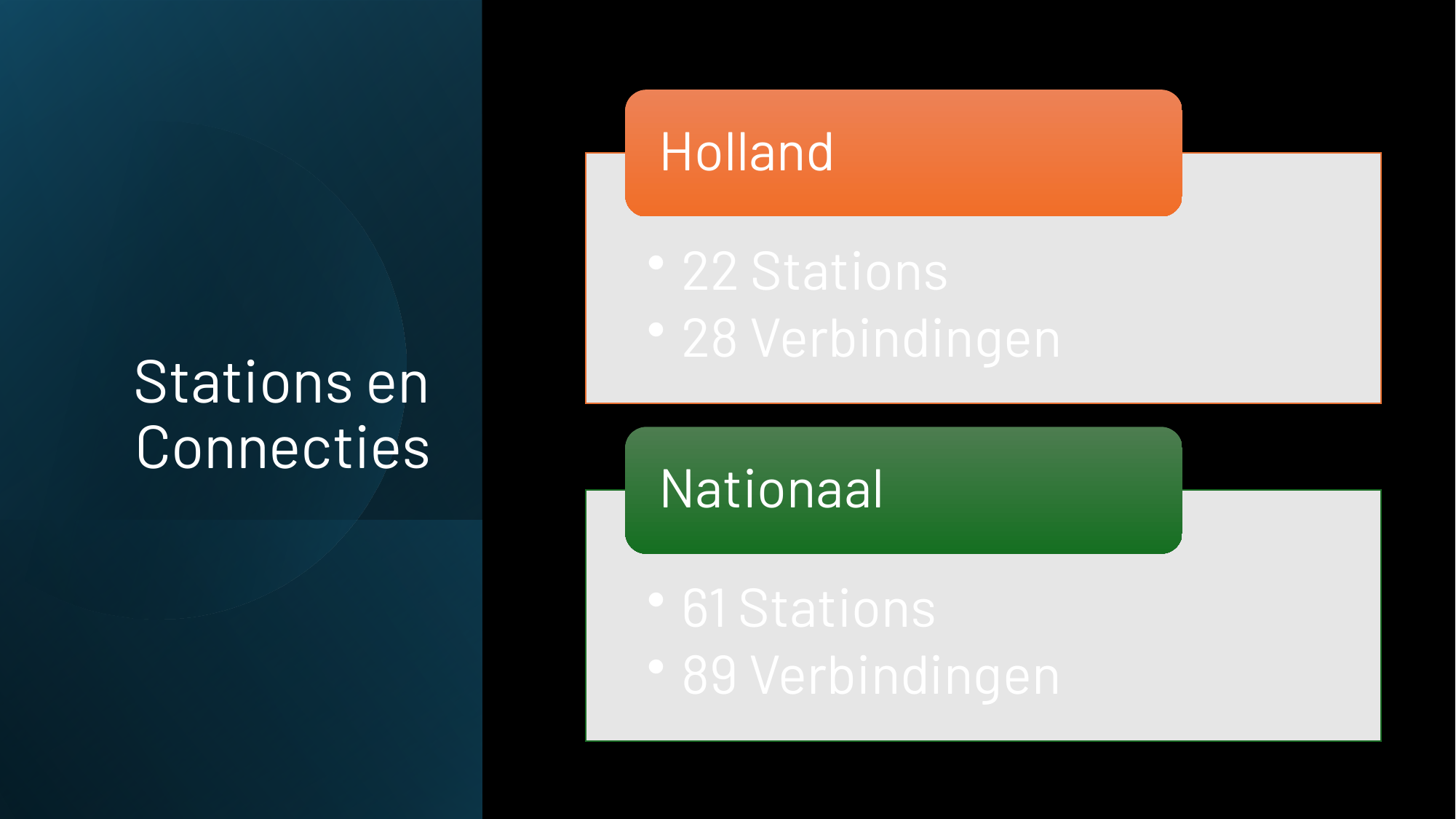

22 Stations
28 Verbindingen
Holland
61 Stations
89 Verbindingen
Nationaal

# Stations en Connecties